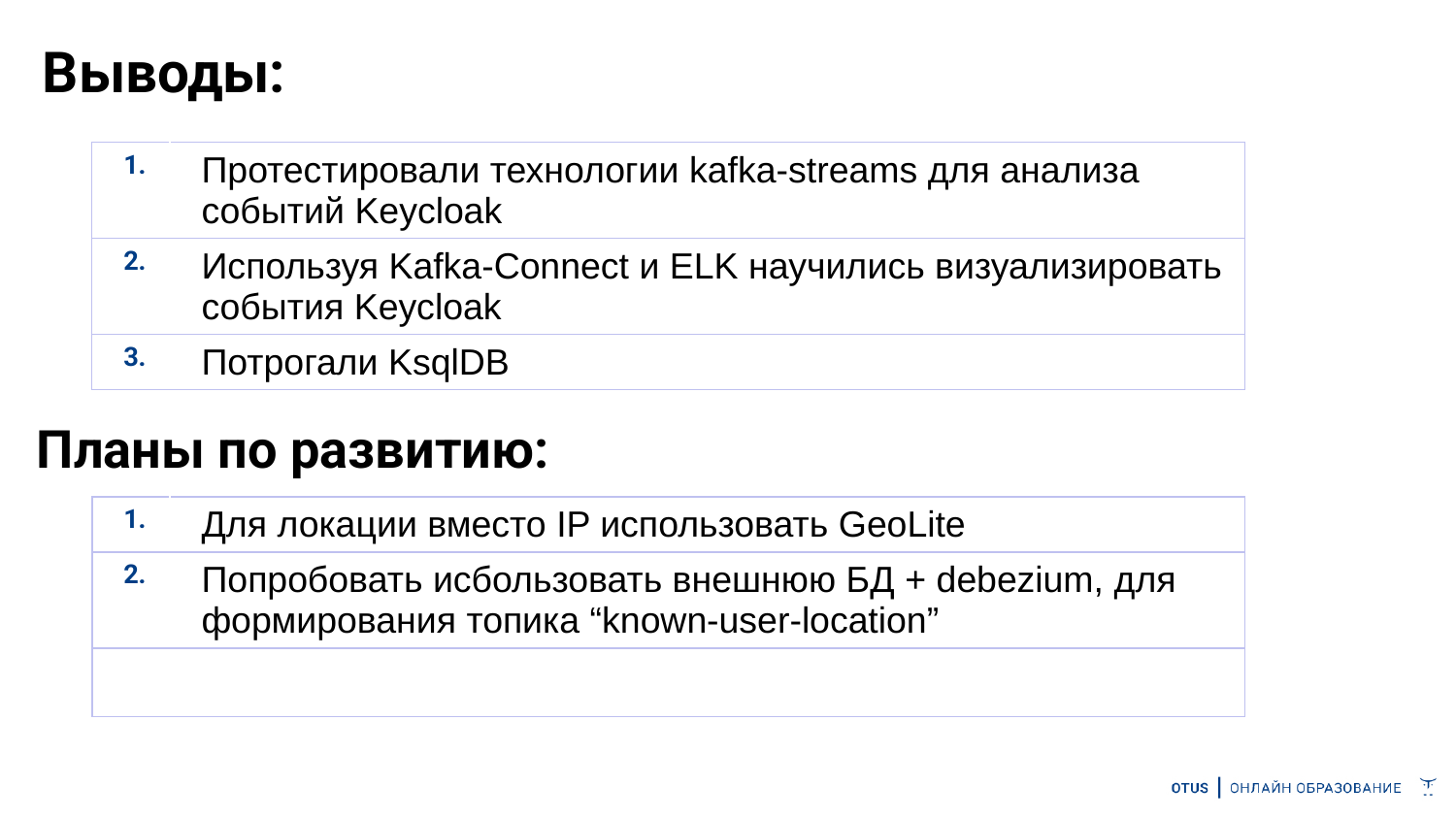

# Выводы:

| 1. | Протестировали технологии kafka-streams для анализа событий Keycloak |
| --- | --- |
| 2. | Используя Kafka-Connect и ELK научились визуализировать события Keycloak |
| 3. | Потрогали KsqlDB |
Планы по развитию:

| 1. | Для локации вместо IP использовать GeoLite |
| --- | --- |
| 2. | Попробовать исбользовать внешнюю БД + debezium, для формирования топика “known-user-location” |
|  |  |